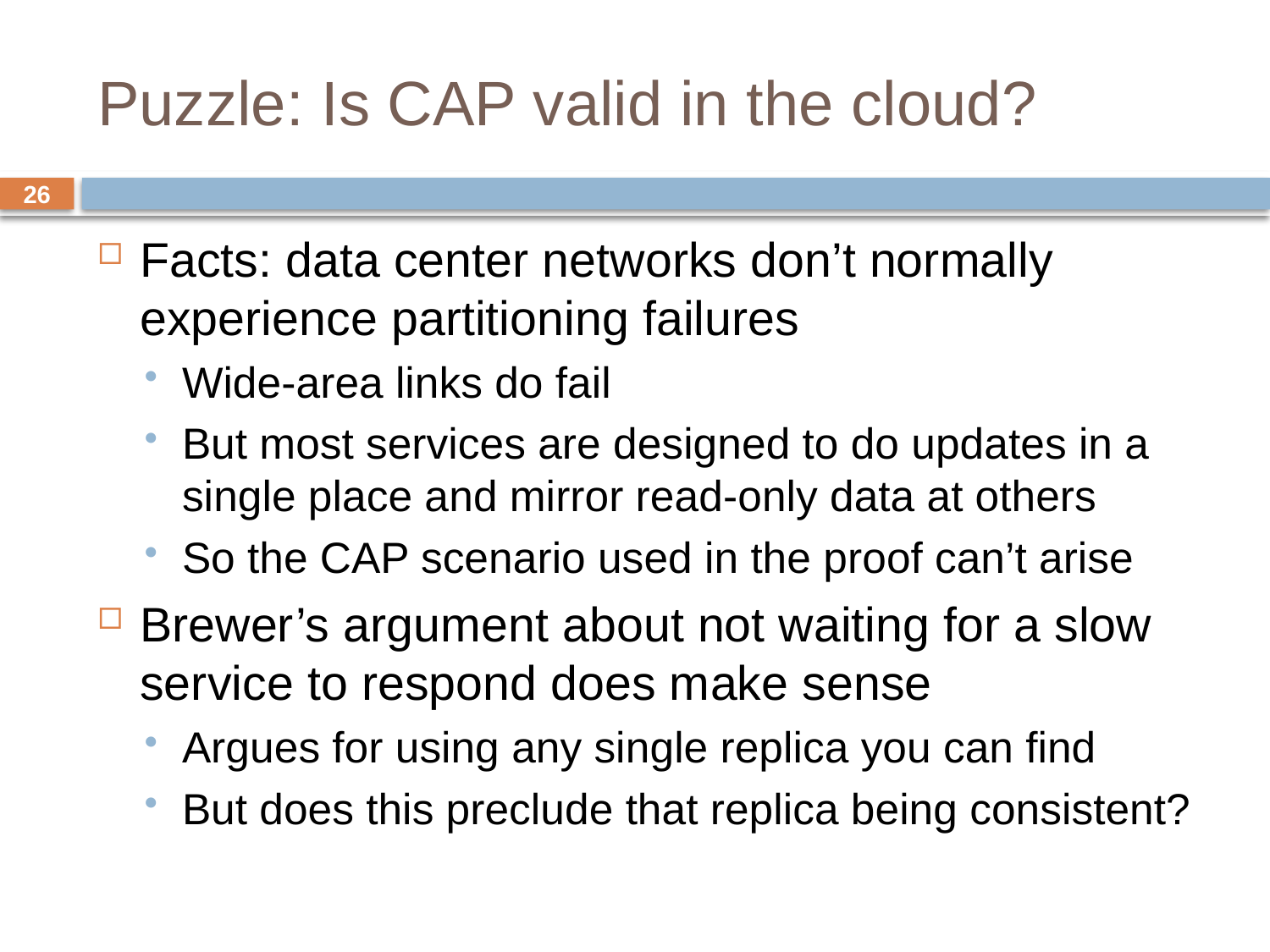

# Puzzle: Is CAP valid in the cloud?
26
Facts: data center networks don’t normally experience partitioning failures
Wide-area links do fail
But most services are designed to do updates in a single place and mirror read-only data at others
So the CAP scenario used in the proof can’t arise
Brewer’s argument about not waiting for a slow service to respond does make sense
Argues for using any single replica you can find
But does this preclude that replica being consistent?